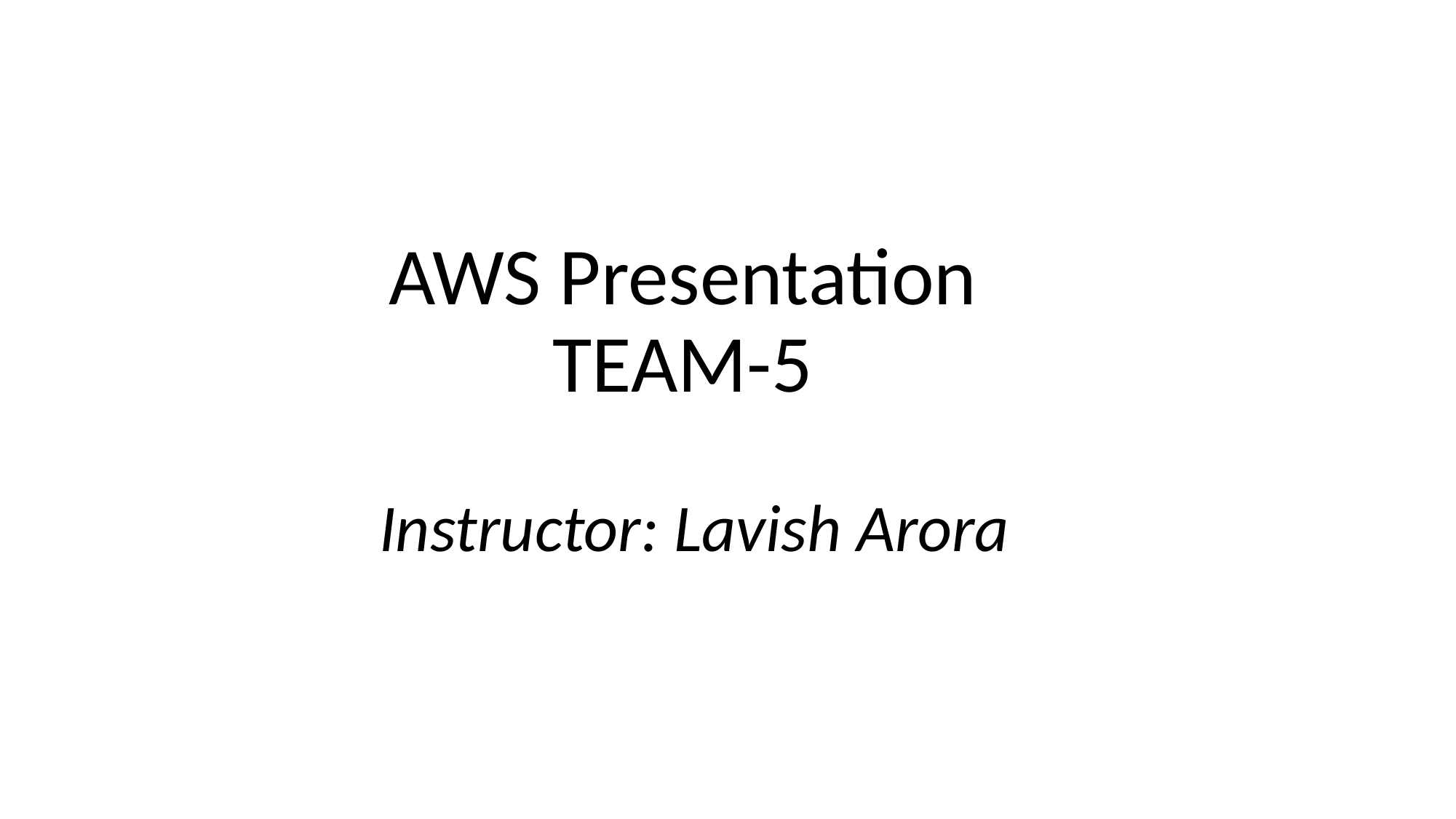

# AWS Presentation TEAM-5
Instructor: Lavish Arora